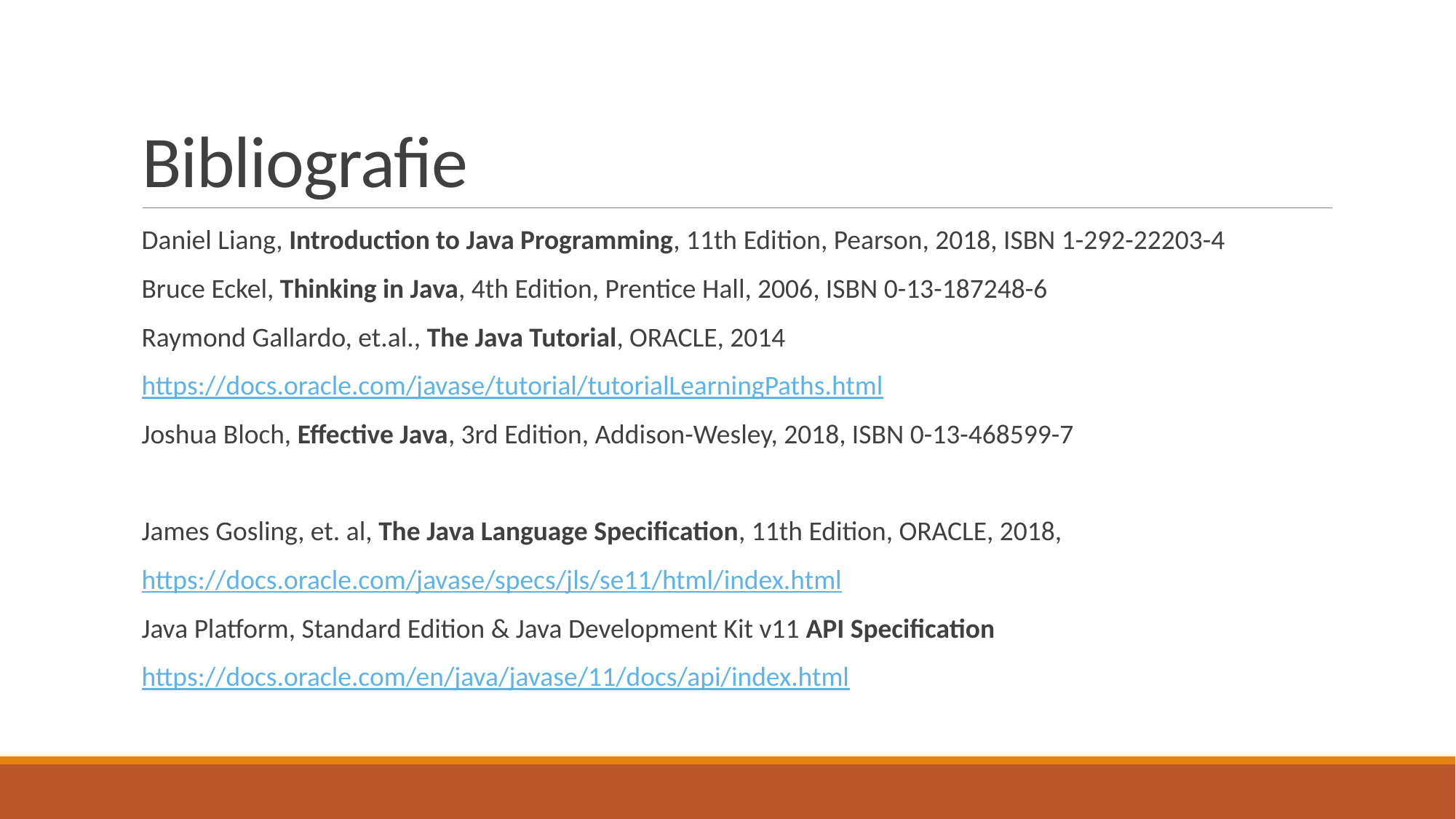

# Bibliografie
Daniel Liang, Introduction to Java Programming, 11th Edition, Pearson, 2018, ISBN 1-292-22203-4
Bruce Eckel, Thinking in Java, 4th Edition, Prentice Hall, 2006, ISBN 0-13-187248-6
Raymond Gallardo, et.al., The Java Tutorial, ORACLE, 2014
https://docs.oracle.com/javase/tutorial/tutorialLearningPaths.html
Joshua Bloch, Effective Java, 3rd Edition, Addison-Wesley, 2018, ISBN 0-13-468599-7

James Gosling, et. al, The Java Language Specification, 11th Edition, ORACLE, 2018,
https://docs.oracle.com/javase/specs/jls/se11/html/index.html
Java Platform, Standard Edition & Java Development Kit v11 API Specification
https://docs.oracle.com/en/java/javase/11/docs/api/index.html